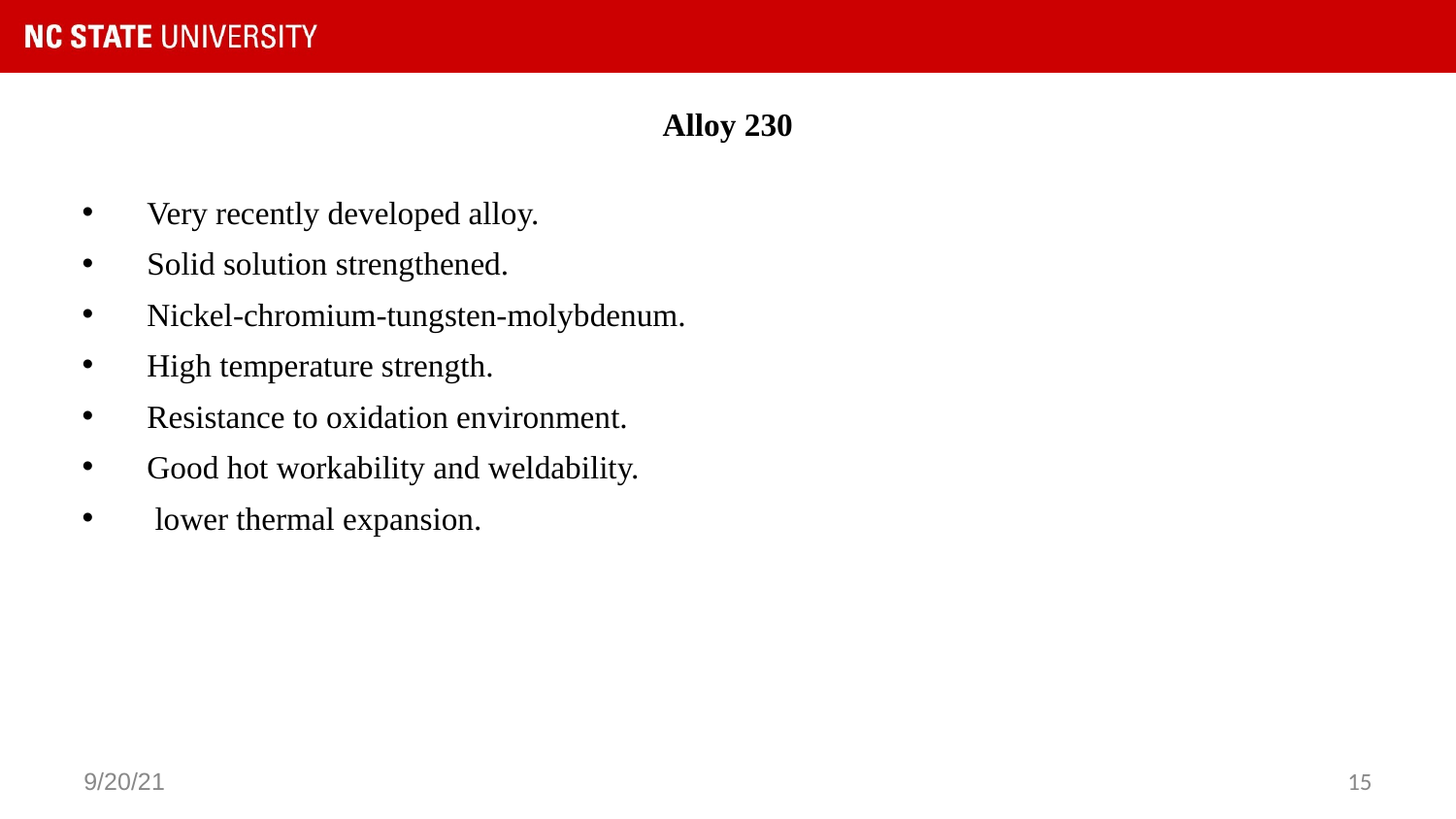

# Alloy 230
Very recently developed alloy.
Solid solution strengthened.
Nickel-chromium-tungsten-molybdenum.
High temperature strength.
Resistance to oxidation environment.
Good hot workability and weldability.
 lower thermal expansion.

9/20/21
15